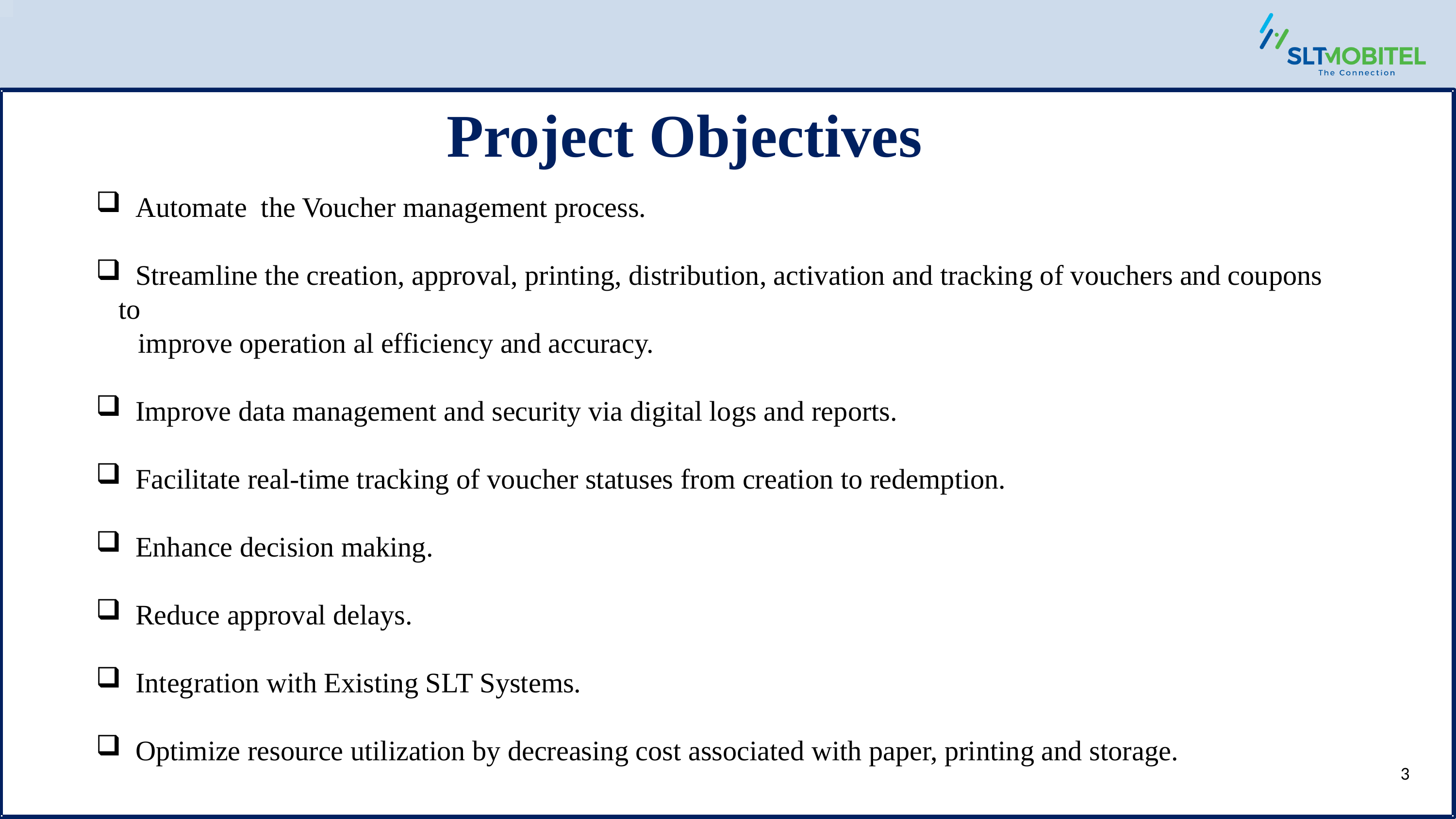

Project Objectives
  Automate  the Voucher management process.

  Streamline the creation, approval, printing, distribution, activation and tracking of vouchers and coupons to
      improve operation al efficiency and accuracy.

  Improve data management and security via digital logs and reports.

  Facilitate real-time tracking of voucher statuses from creation to redemption.

  Enhance decision making.

  Reduce approval delays.

  Integration with Existing SLT Systems.

  Optimize resource utilization by decreasing cost associated with paper, printing and storage.
3